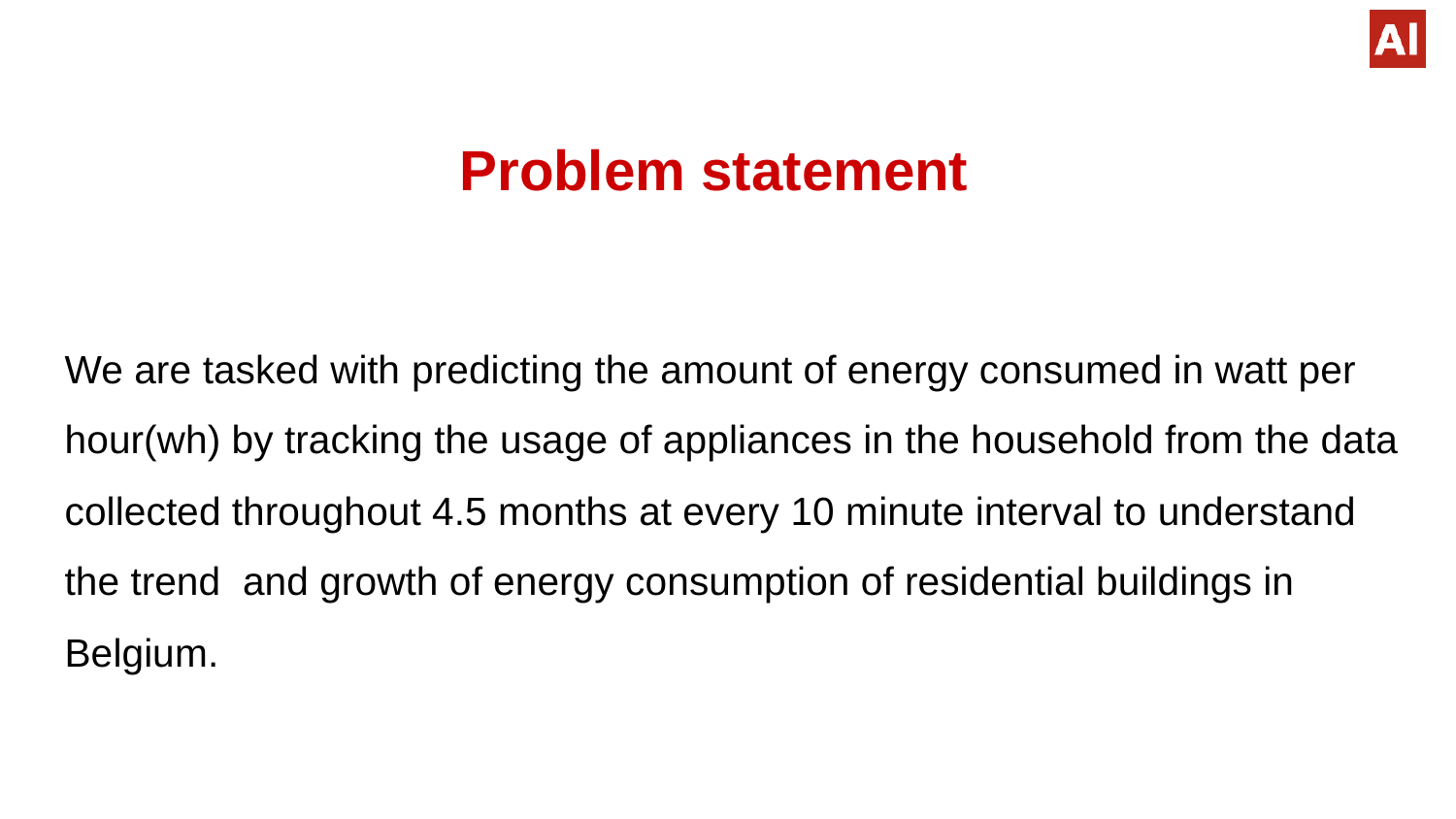

Problem statement
We are tasked with predicting the amount of energy consumed in watt per hour(wh) by tracking the usage of appliances in the household from the data collected throughout 4.5 months at every 10 minute interval to understand the trend  and growth of energy consumption of residential buildings in Belgium.